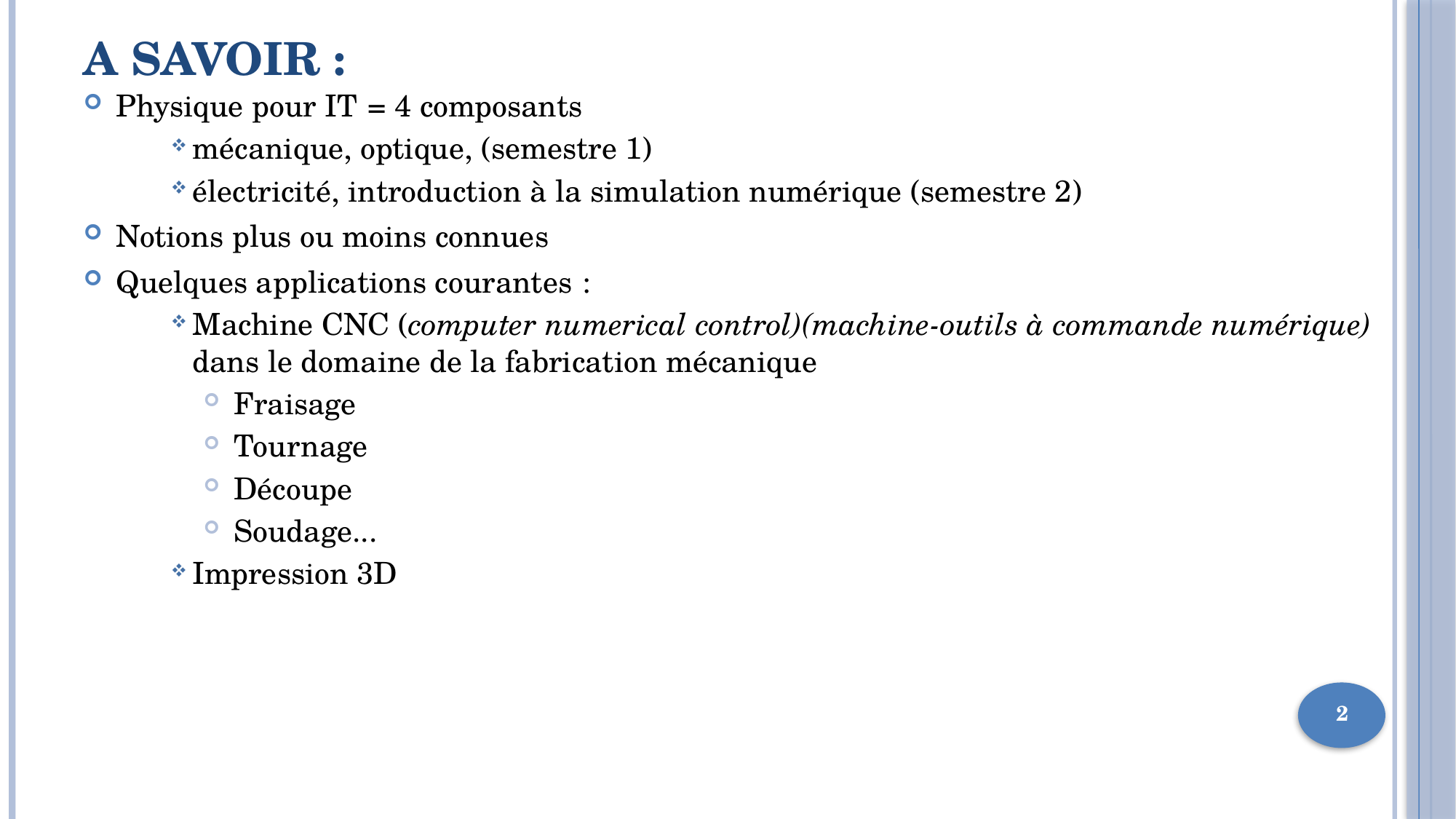

# A savoir :
Physique pour IT = 4 composants
mécanique, optique, (semestre 1)
électricité, introduction à la simulation numérique (semestre 2)
Notions plus ou moins connues
Quelques applications courantes :
Machine CNC (computer numerical control)(machine-outils à commande numérique) dans le domaine de la fabrication mécanique
 Fraisage
 Tournage
 Découpe
 Soudage...
Impression 3D

2